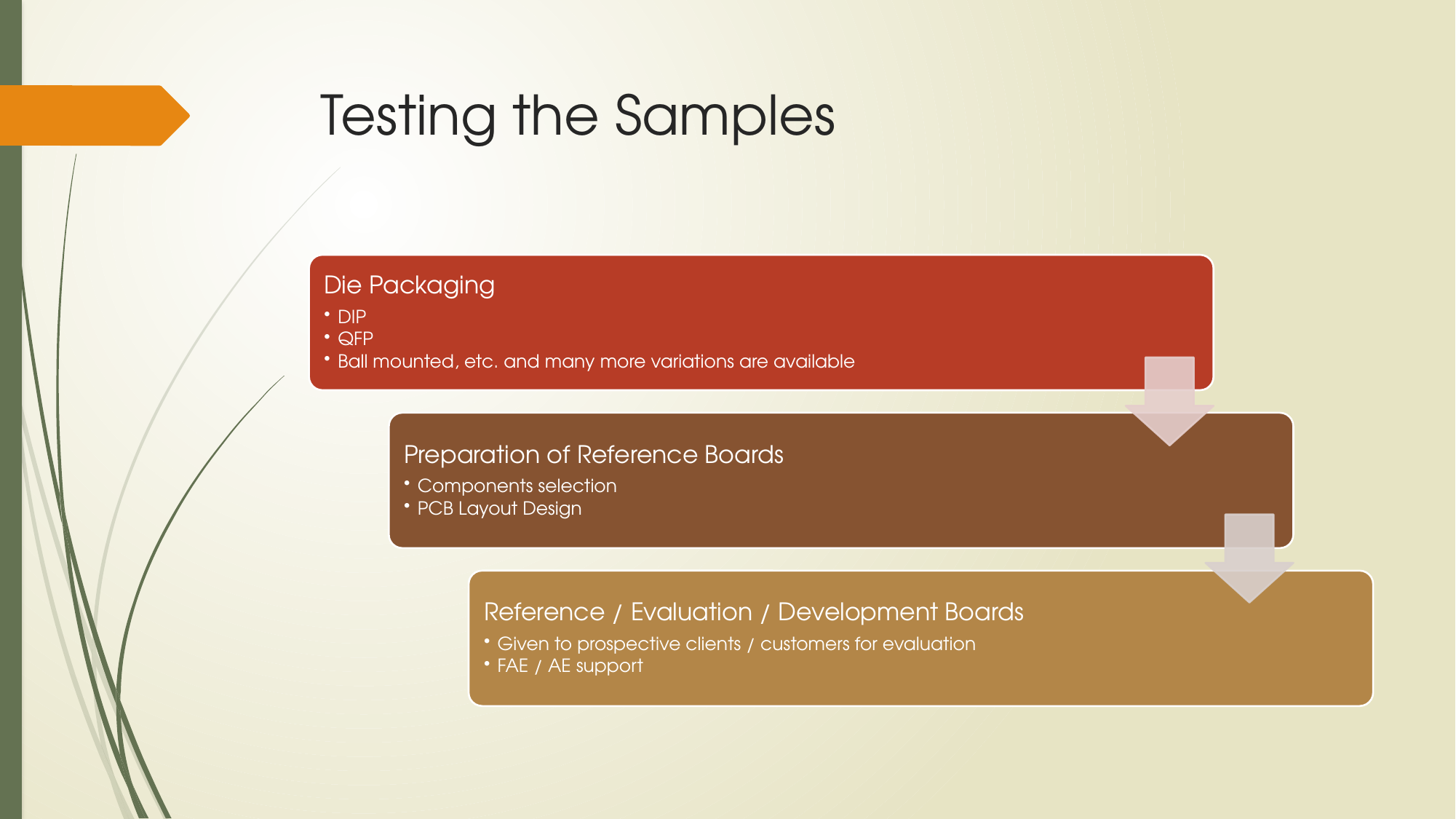

# Testing the Samples
Die Packaging
DIP
QFP
Ball mounted, etc. and many more variations are available
Preparation of Reference Boards
Components selection
PCB Layout Design
Reference / Evaluation / Development Boards
Given to prospective clients / customers for evaluation
FAE / AE support